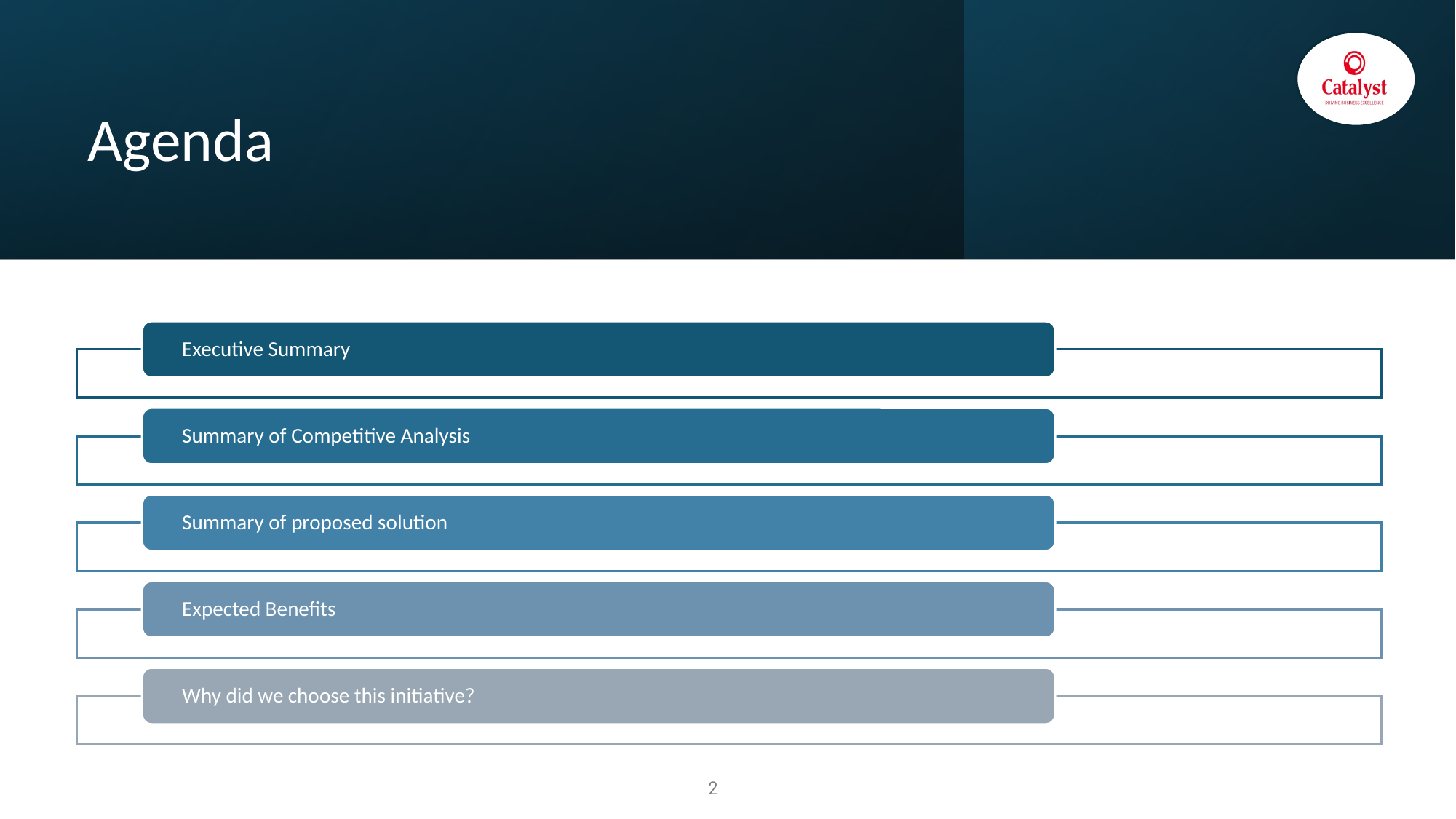

# Agenda
Executive Summary
Summary of Competitive Analysis
Summary of proposed solution
Expected Benefits
Why did we choose this initiative?
2